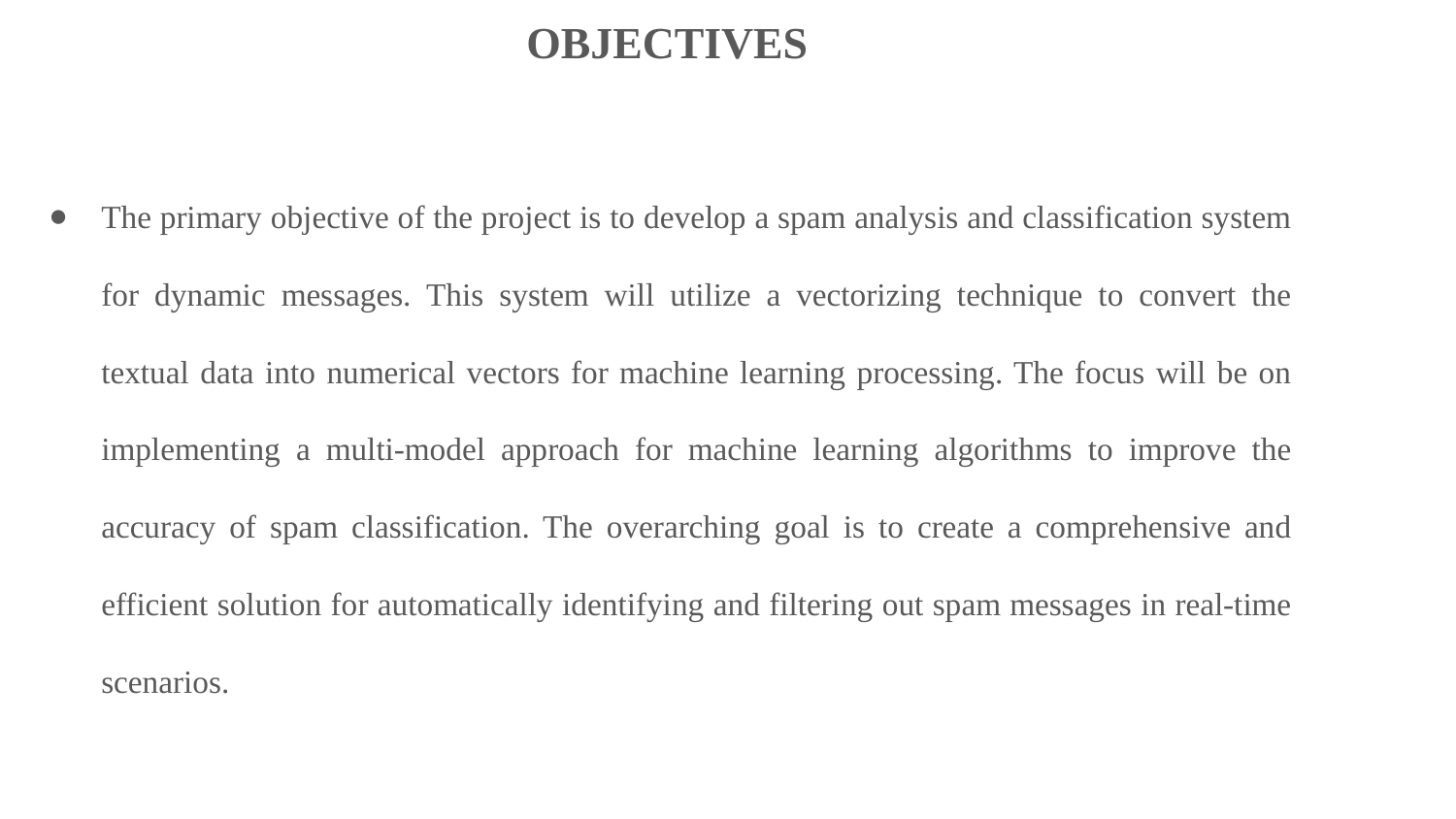

OBJECTIVES
The primary objective of the project is to develop a spam analysis and classification system for dynamic messages. This system will utilize a vectorizing technique to convert the textual data into numerical vectors for machine learning processing. The focus will be on implementing a multi-model approach for machine learning algorithms to improve the accuracy of spam classification. The overarching goal is to create a comprehensive and efficient solution for automatically identifying and filtering out spam messages in real-time scenarios.